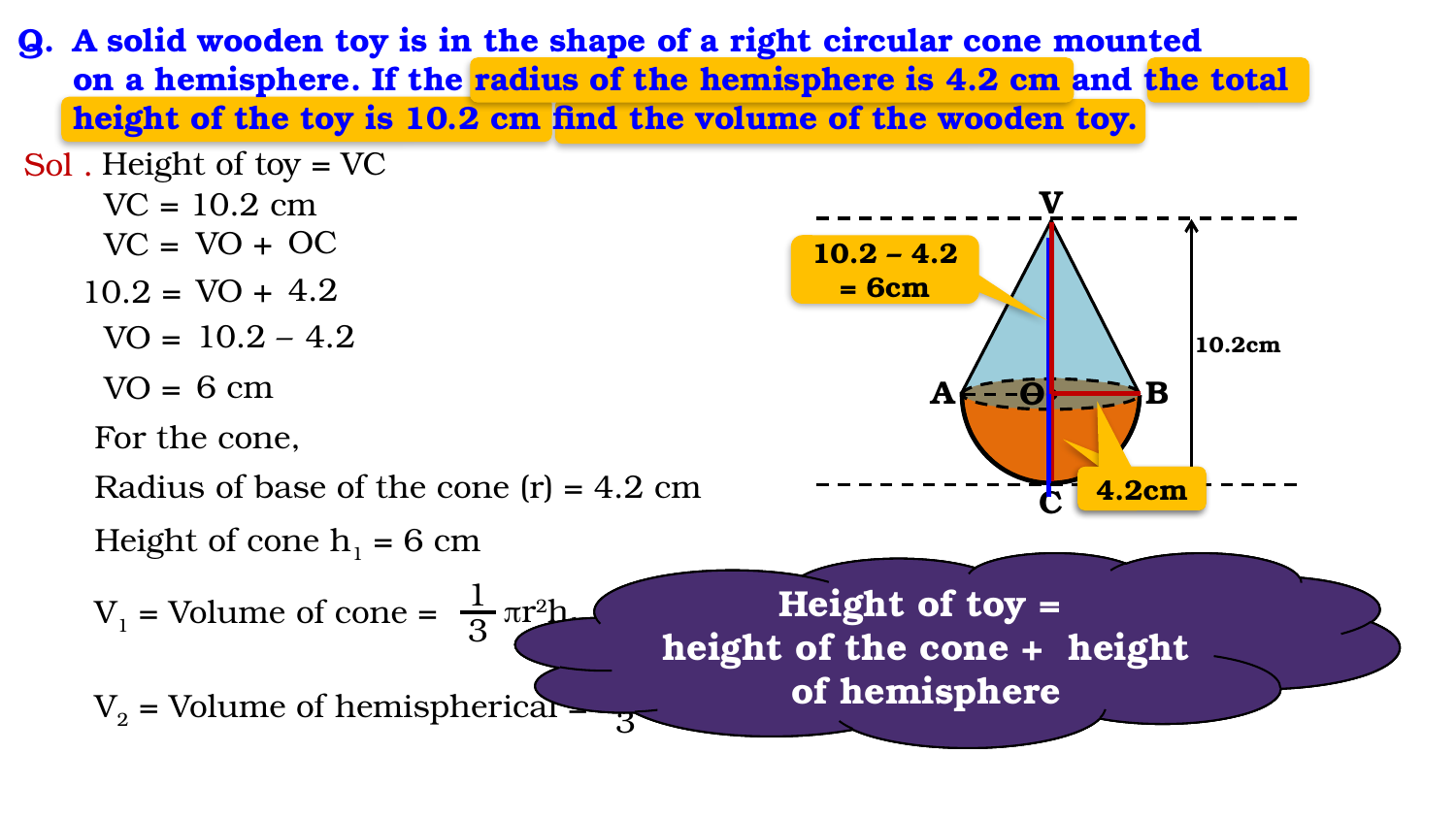

A solid wooden toy is in the shape of a right circular cone mounted
     on a hemisphere. If the radius of the hemisphere is 4.2 cm and the total
     height of the toy is 10.2 cm find the volume of the wooden toy.

Height of toy = VC
Sol .
V

A
B
O

C
VC = 10.2 cm
OC
VO +
VC =

10.2 – 4.2 = 6cm
4.2
VO +
10.2 =
4.2
10.2 –
VO =
10.2cm
6 cm
VO =

For the cone,
Radius of base of the cone (r) = 4.2 cm
4.2cm
4.2cm
Height of cone h1 = 6 cm
Volume of the wooden toy = volume of the cone + volume of the hemisphere
Here, the radius of the cone is same as the radius of the hemisphere
Height of toy =
height of the cone +  height of hemisphere
1
3
πr2h1
V1 = Volume of cone =
2
3
πr3
V2 = Volume of hemispherical =